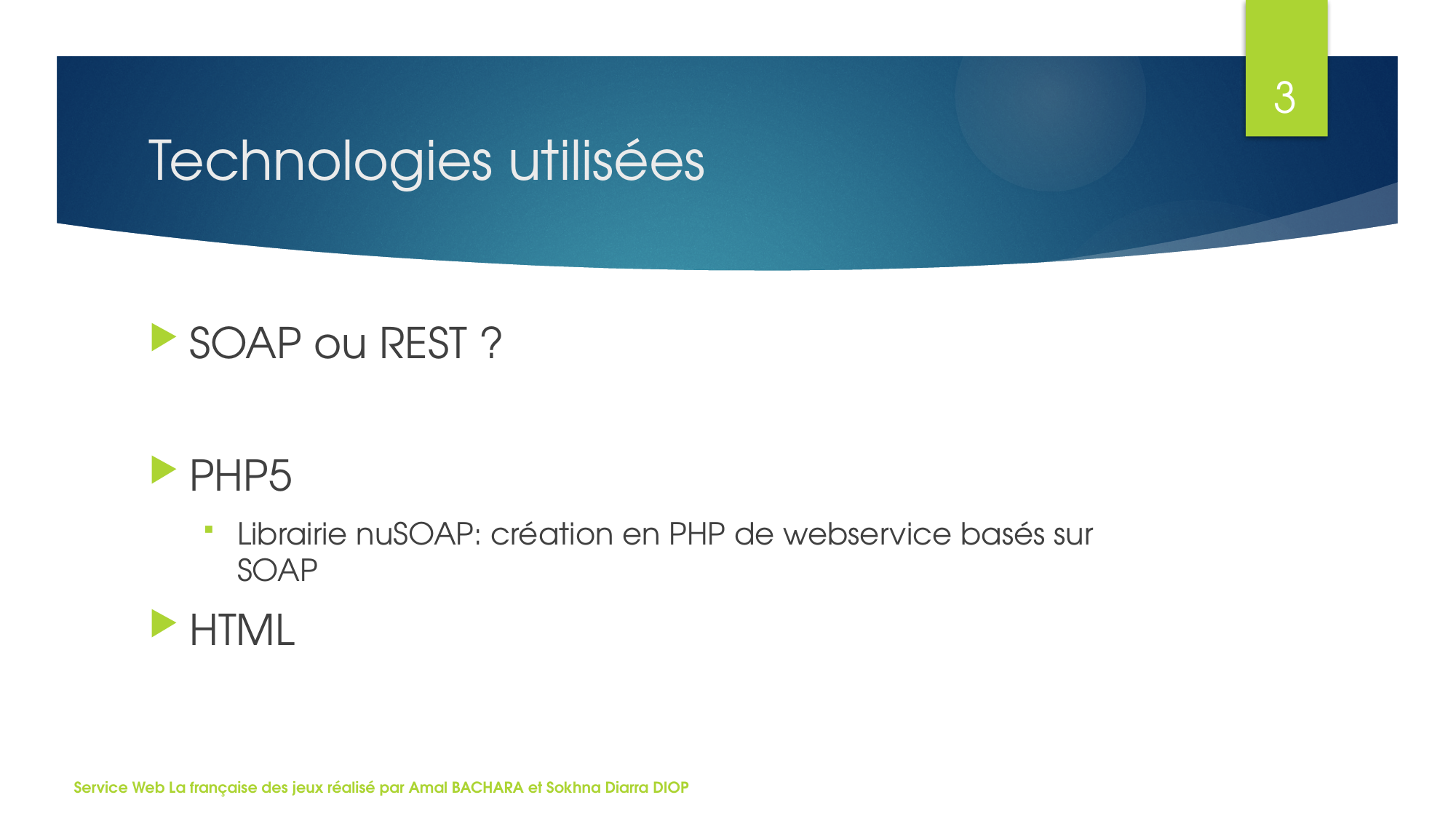

3
# Technologies utilisées
SOAP ou REST ?

PHP5
Librairie nuSOAP: création en PHP de webservice basés sur SOAP
HTML
Service Web La française des jeux réalisé par Amal BACHARA et Sokhna Diarra DIOP